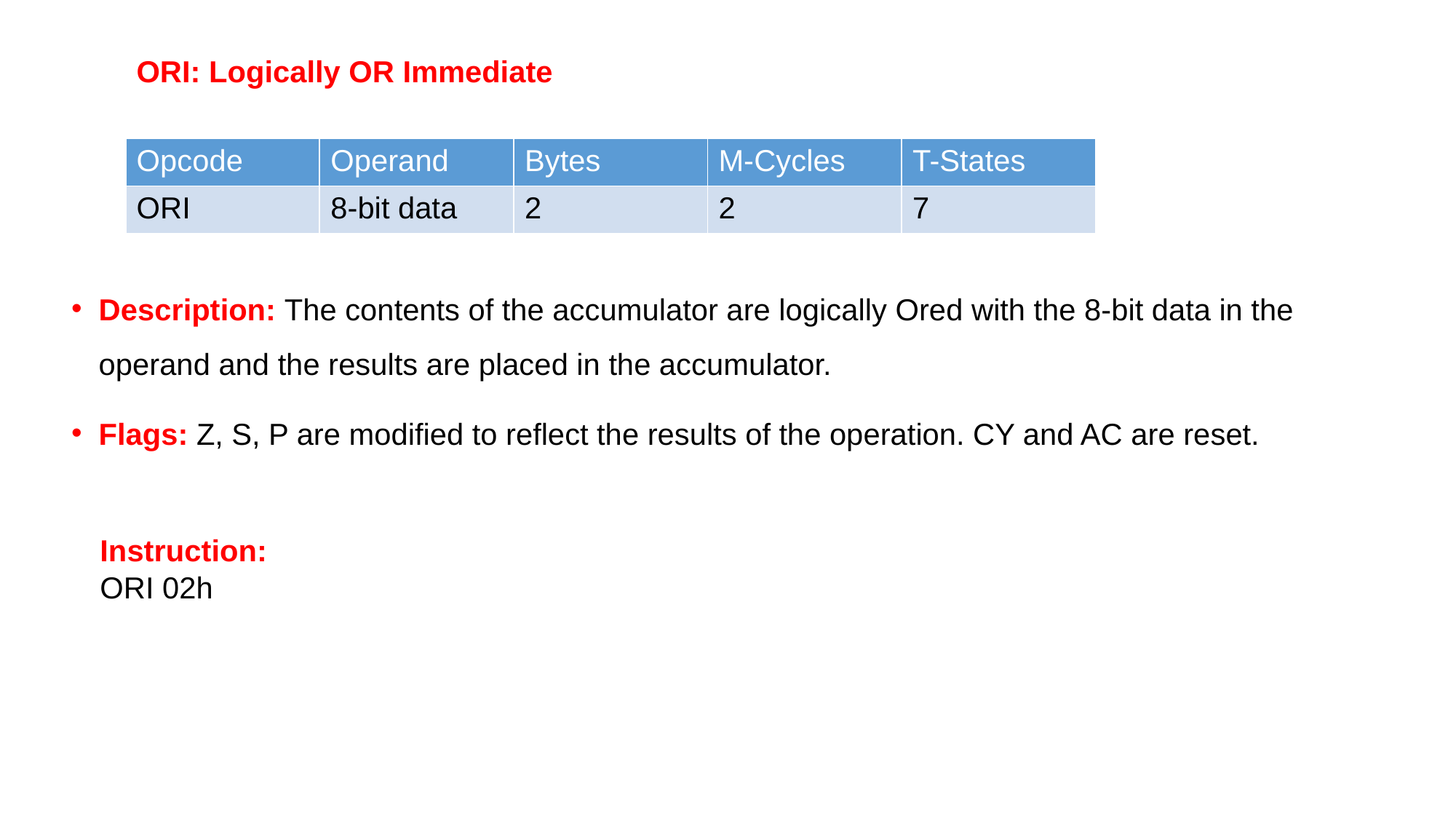

ORI: Logically OR Immediate
| Opcode | Operand | Bytes | M-Cycles | T-States |
| --- | --- | --- | --- | --- |
| ORI | 8-bit data | 2 | 2 | 7 |
Description: The contents of the accumulator are logically Ored with the 8-bit data in the operand and the results are placed in the accumulator.
Flags: Z, S, P are modified to reflect the results of the operation. CY and AC are reset.
Instruction:
ORI 02h